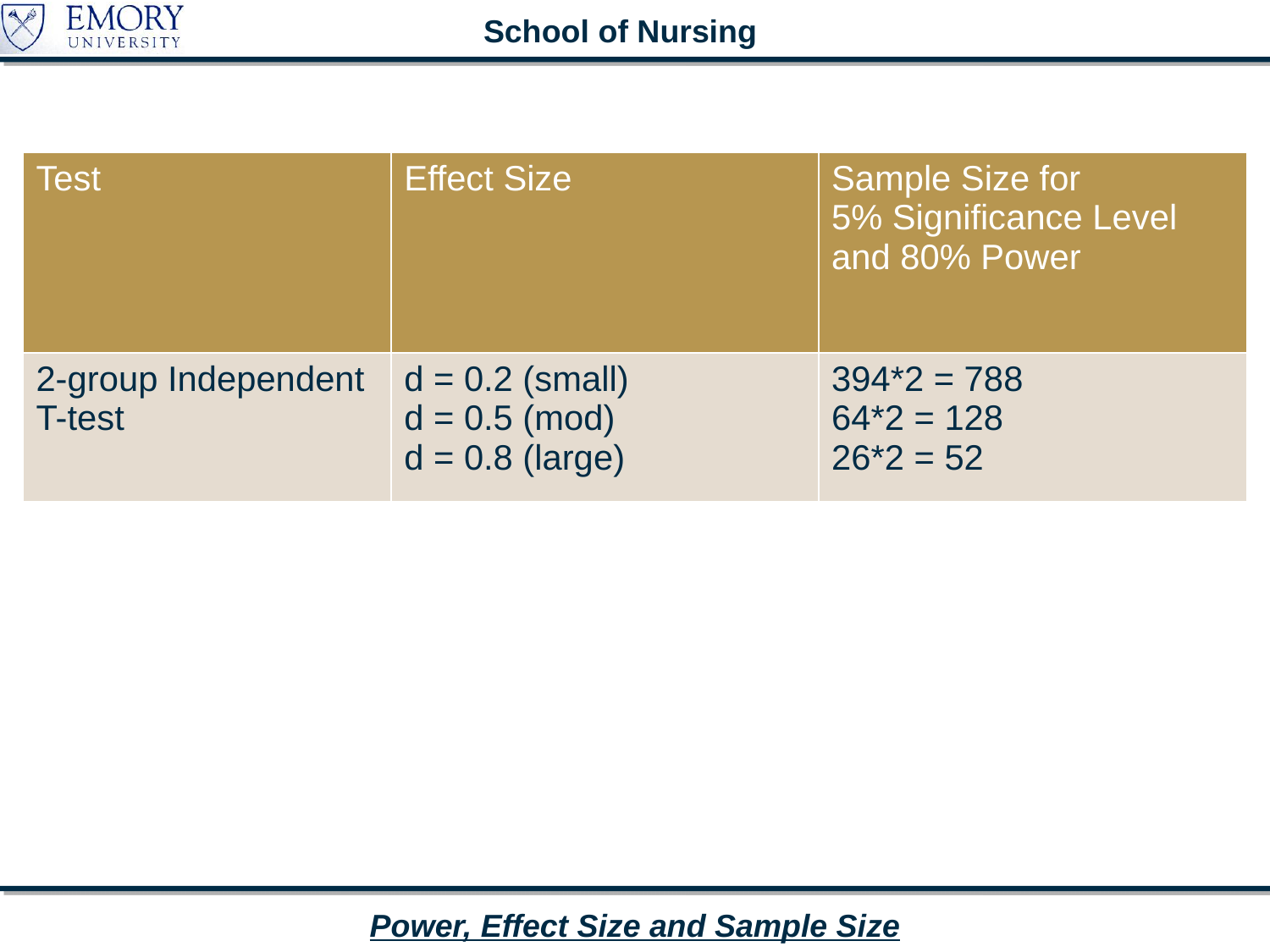

| Test | Effect Size | Sample Size for 5% Significance Level and 80% Power |
| --- | --- | --- |
| 2-group Independent T-test | d = 0.2 (small) d = 0.5 (mod) d = 0.8 (large) | 394\*2 = 788 64\*2 = 128 26\*2 = 52 |